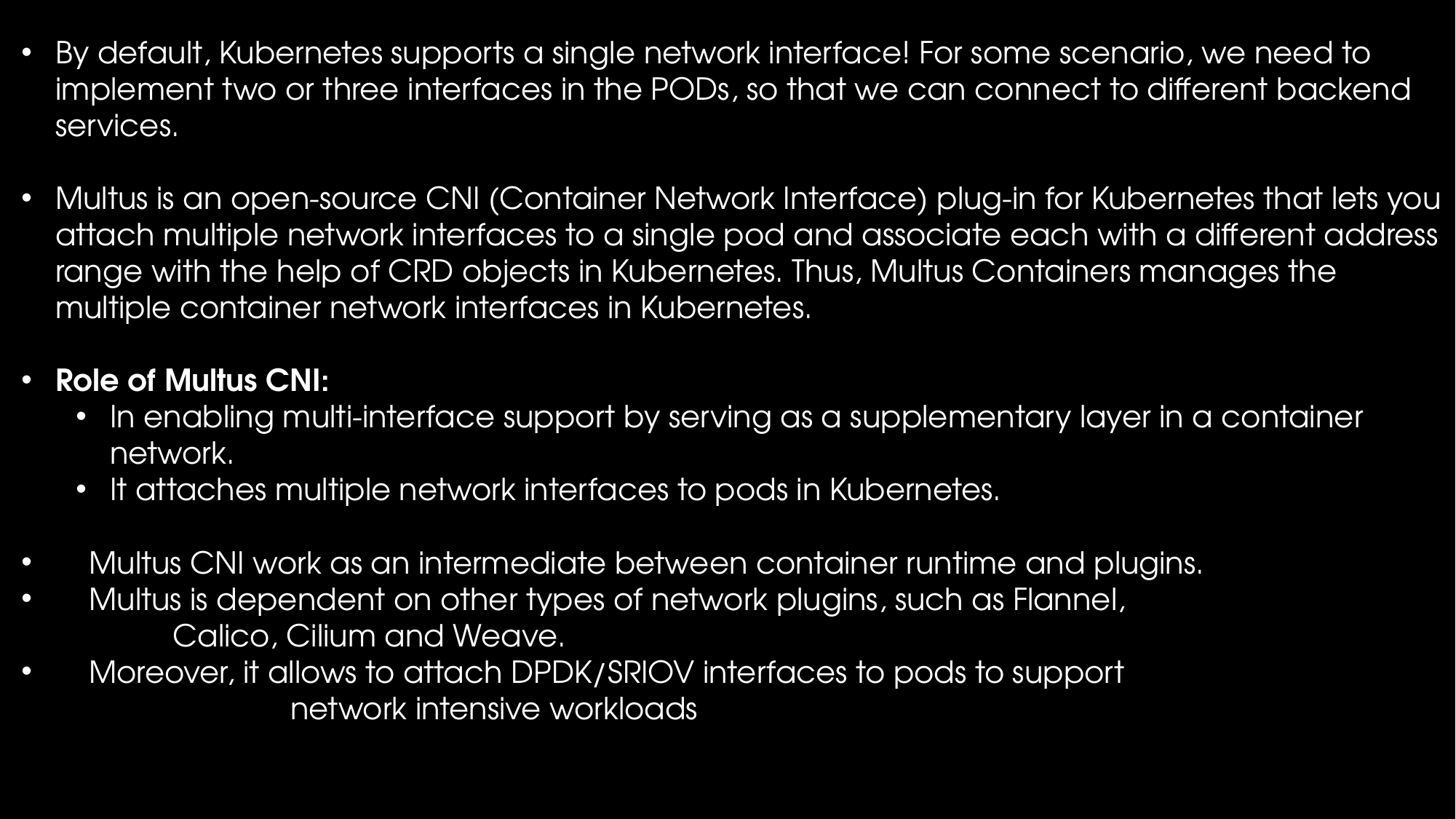

By default, Kubernetes supports a single network interface! For some scenario, we need to implement two or three interfaces in the PODs, so that we can connect to different backend services.

Multus is an open-source CNI (Container Network Interface) plug-in for Kubernetes that lets you attach multiple network interfaces to a single pod and associate each with a different address range with the help of CRD objects in Kubernetes. Thus, Multus Containers manages the multiple container network interfaces in Kubernetes.

Role of Multus CNI:
In enabling multi-interface support by serving as a supplementary layer in a container network.
It attaches multiple network interfaces to pods in Kubernetes.

    Multus CNI work as an intermediate between container runtime and plugins.
    Multus is dependent on other types of network plugins, such as Flannel,                                         	 Calico, Cilium and Weave.
    Moreover, it allows to attach DPDK/SRIOV interfaces to pods to support                                	   	  network intensive workloads